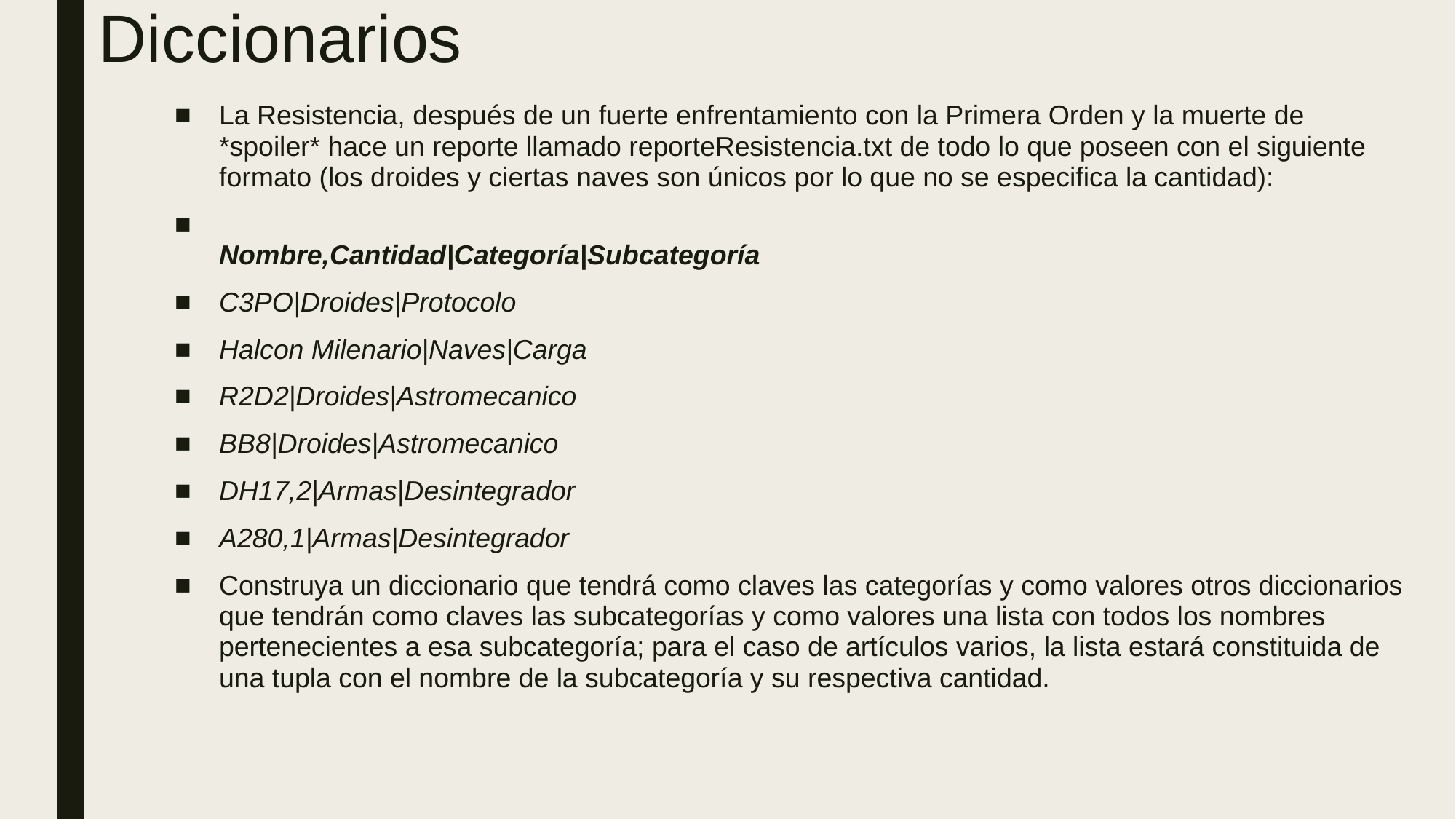

# Diccionarios
La Resistencia, después de un fuerte enfrentamiento con la Primera Orden y la muerte de *spoiler* hace un reporte llamado reporteResistencia.txt de todo lo que poseen con el siguiente formato (los droides y ciertas naves son únicos por lo que no se especifica la cantidad):
Nombre,Cantidad|Categoría|Subcategoría
C3PO|Droides|Protocolo
Halcon Milenario|Naves|Carga
R2D2|Droides|Astromecanico
BB8|Droides|Astromecanico
DH17,2|Armas|Desintegrador
A280,1|Armas|Desintegrador
Construya un diccionario que tendrá como claves las categorías y como valores otros diccionarios que tendrán como claves las subcategorías y como valores una lista con todos los nombres pertenecientes a esa subcategoría; para el caso de artículos varios, la lista estará constituida de una tupla con el nombre de la subcategoría y su respectiva cantidad.